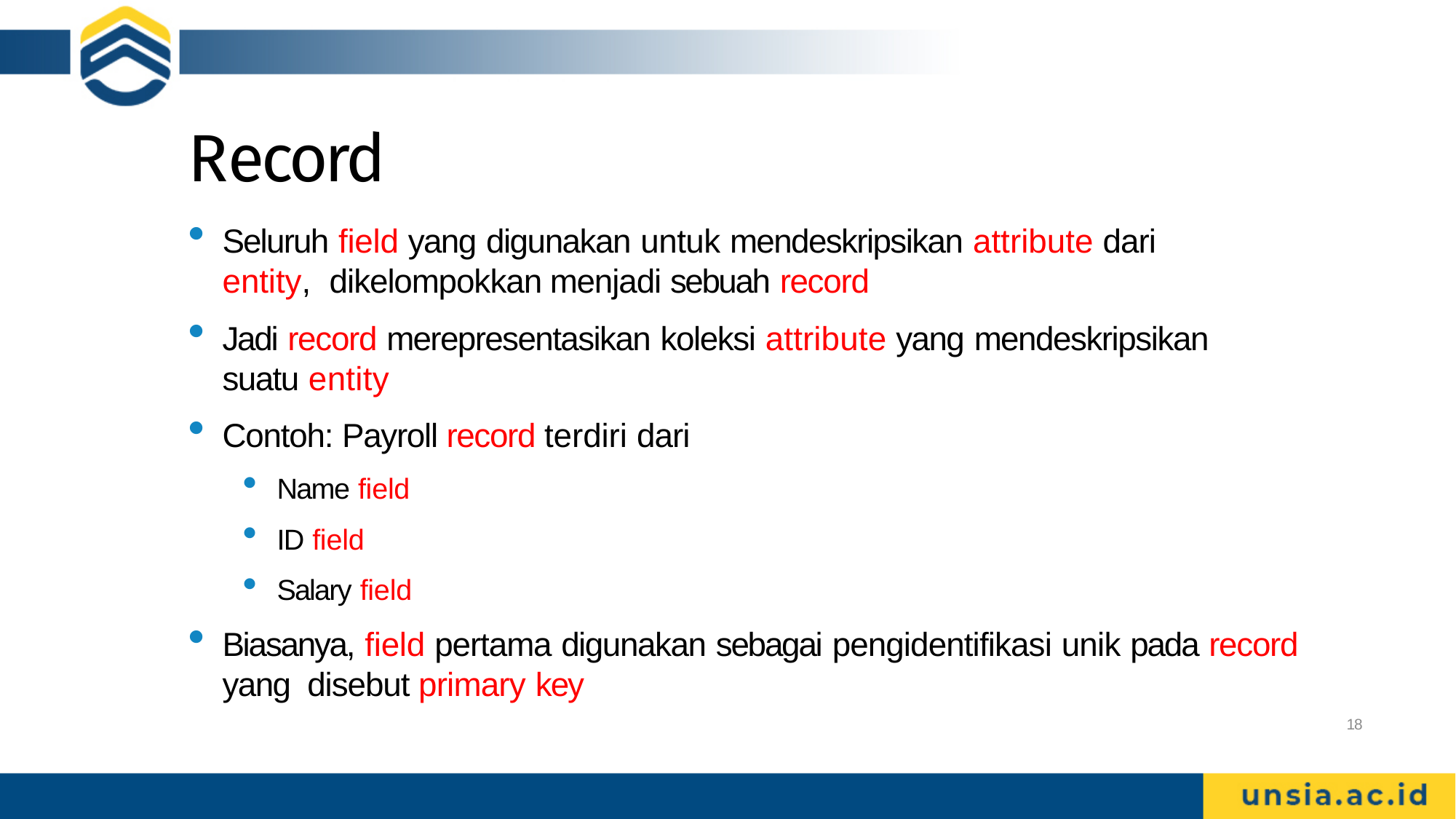

# Record
Seluruh field yang digunakan untuk mendeskripsikan attribute dari entity,  dikelompokkan menjadi sebuah record
Jadi record merepresentasikan koleksi attribute yang mendeskripsikan suatu entity
Contoh: Payroll record terdiri dari
Name field
ID field
Salary field
Biasanya, field pertama digunakan sebagai pengidentifikasi unik pada record yang  disebut primary key
18